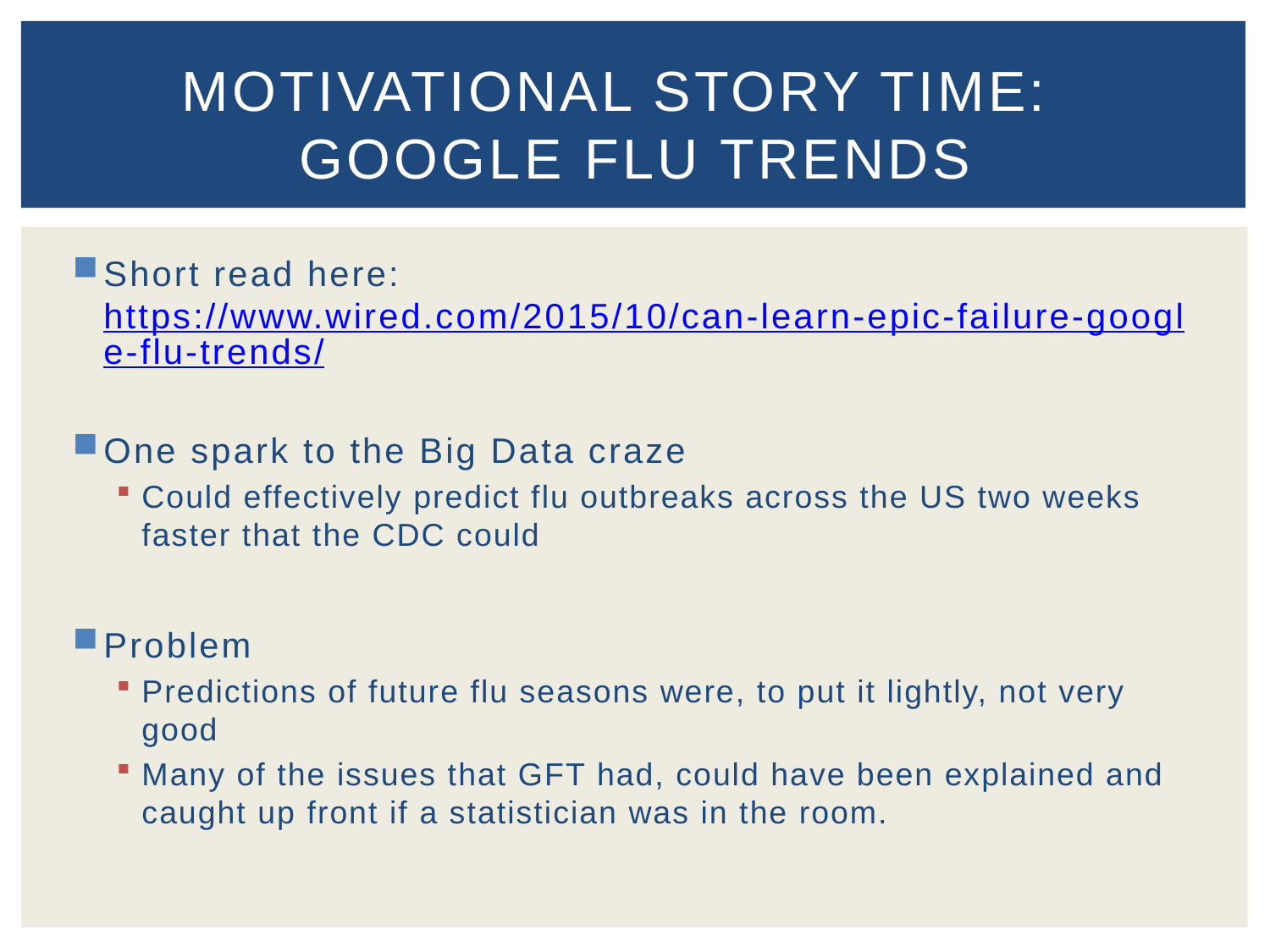

# Motivational STORY TIME: GOOGLE FLU TRENDS
Short read here: https://www.wired.com/2015/10/can-learn-epic-failure-google-flu-trends/

One spark to the Big Data craze
Could effectively predict flu outbreaks across the US two weeks faster that the CDC could

Problem
Predictions of future flu seasons were, to put it lightly, not very good
Many of the issues that GFT had, could have been explained and caught up front if a statistician was in the room.